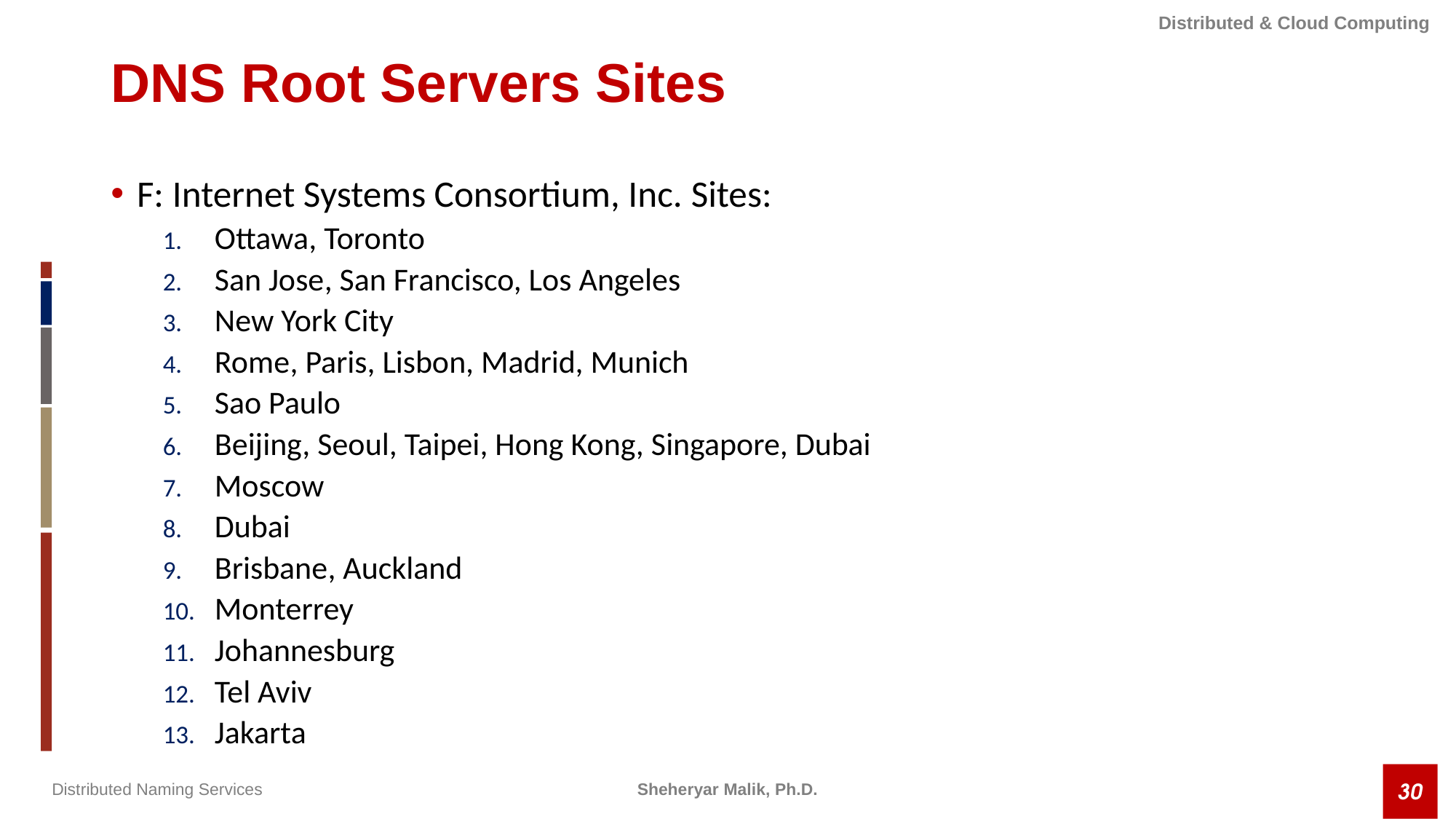

# DNS Root Servers Sites
F: Internet Systems Consortium, Inc. Sites:
Ottawa, Toronto
San Jose, San Francisco, Los Angeles
New York City
Rome, Paris, Lisbon, Madrid, Munich
Sao Paulo
Beijing, Seoul, Taipei, Hong Kong, Singapore, Dubai
Moscow
Dubai
Brisbane, Auckland
Monterrey
Johannesburg
Tel Aviv
Jakarta